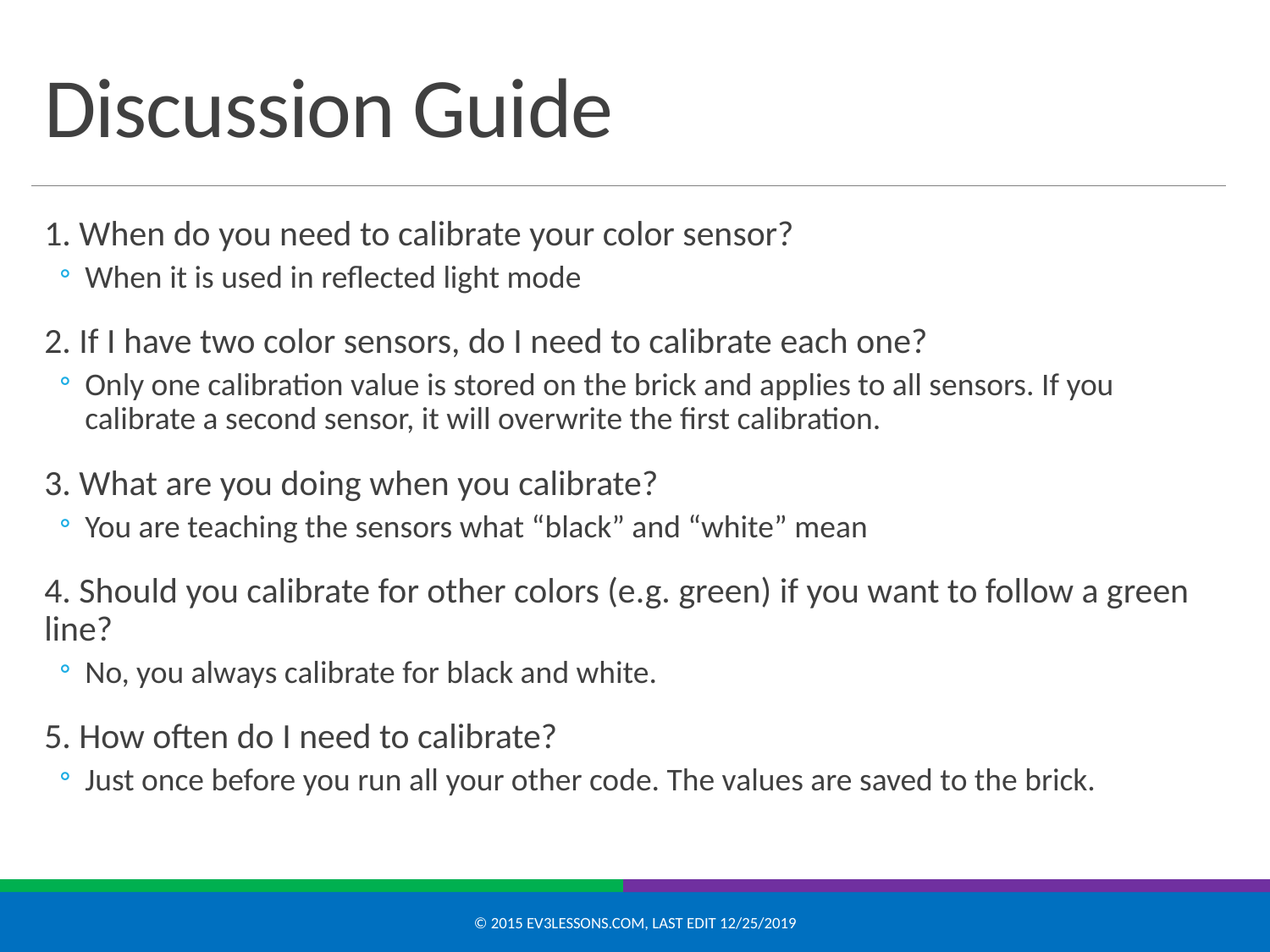

# Discussion Guide
1. When do you need to calibrate your color sensor?
When it is used in reflected light mode
2. If I have two color sensors, do I need to calibrate each one?
Only one calibration value is stored on the brick and applies to all sensors. If you calibrate a second sensor, it will overwrite the first calibration.
3. What are you doing when you calibrate?
You are teaching the sensors what “black” and “white” mean
4. Should you calibrate for other colors (e.g. green) if you want to follow a green line?
No, you always calibrate for black and white.
5. How often do I need to calibrate?
Just once before you run all your other code. The values are saved to the brick.
© 2015 EV3Lessons.com, Last edit 12/25/2019